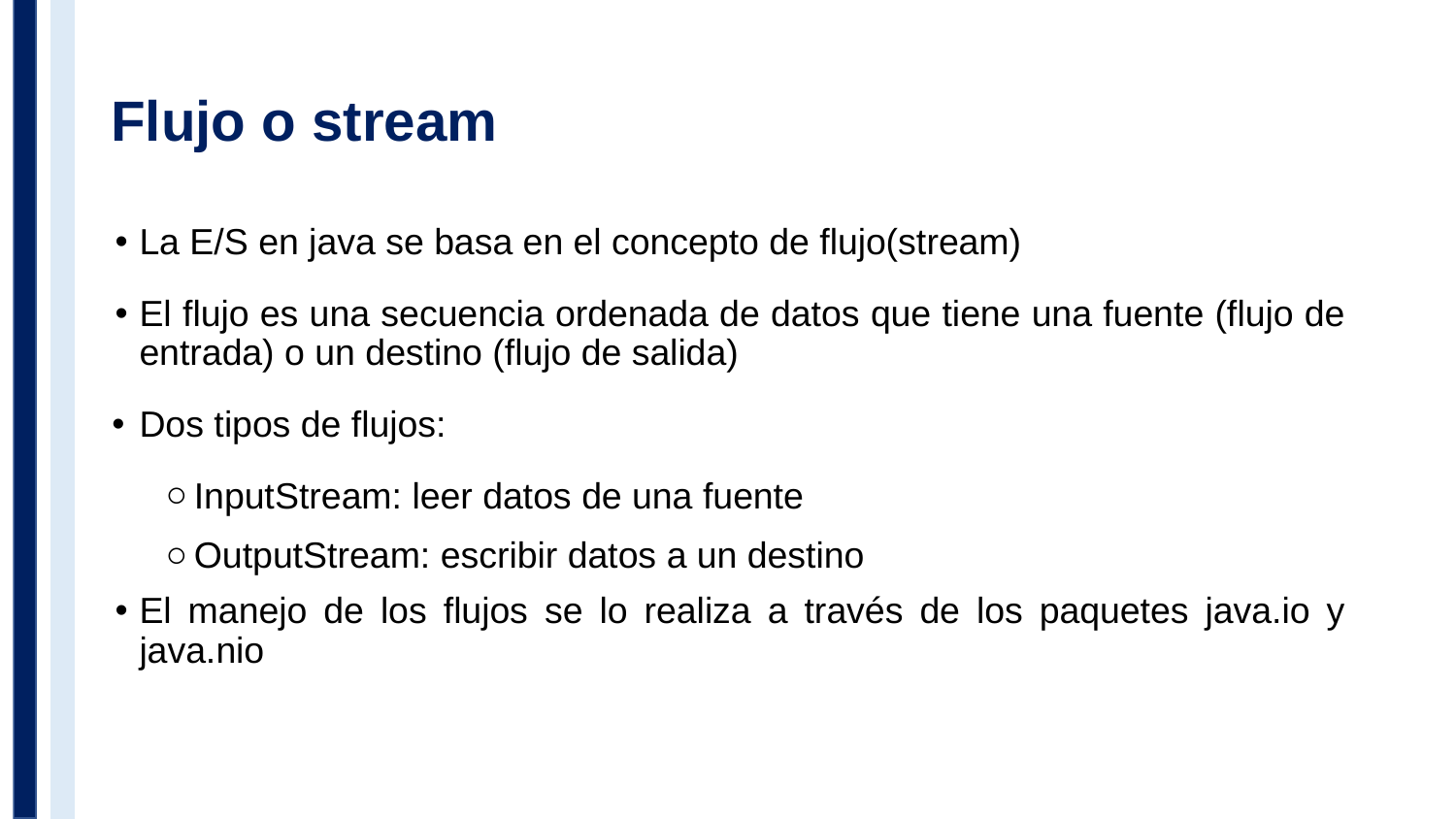

# Flujo o stream
La E/S en java se basa en el concepto de flujo(stream)
El flujo es una secuencia ordenada de datos que tiene una fuente (flujo de entrada) o un destino (flujo de salida)
Dos tipos de flujos:
InputStream: leer datos de una fuente
OutputStream: escribir datos a un destino
El manejo de los flujos se lo realiza a través de los paquetes java.io y java.nio